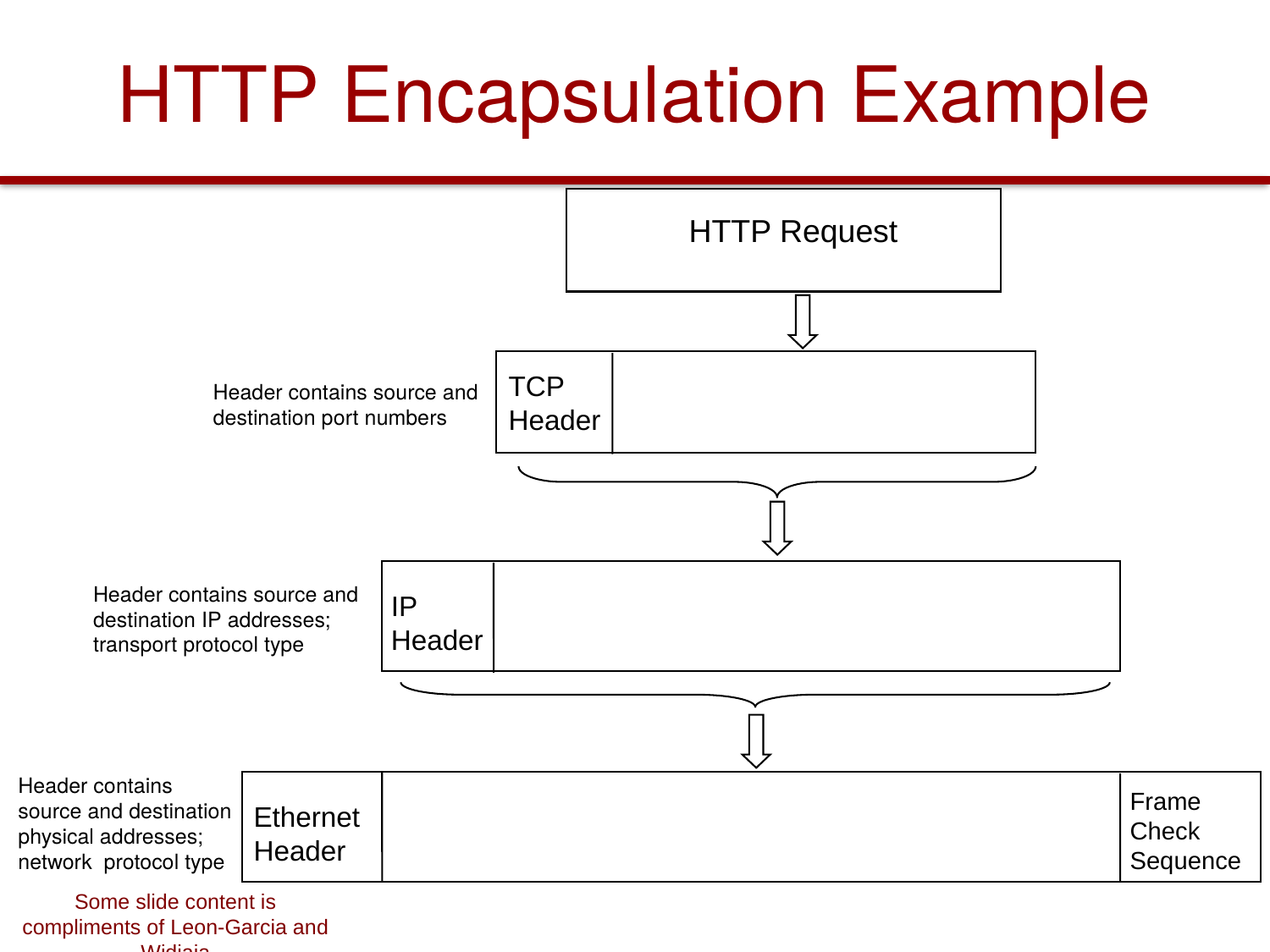

# HTTP Encapsulation Example

HTTP Request

TCP Header
Header contains source and destination port numbers

Header contains source and destination IP addresses; transport protocol type
IP Header

Header contains source and destination physical addresses;  network  protocol type

Frame Check Sequence
Ethernet Header
Some slide content is compliments of Leon-Garcia and Widjaja